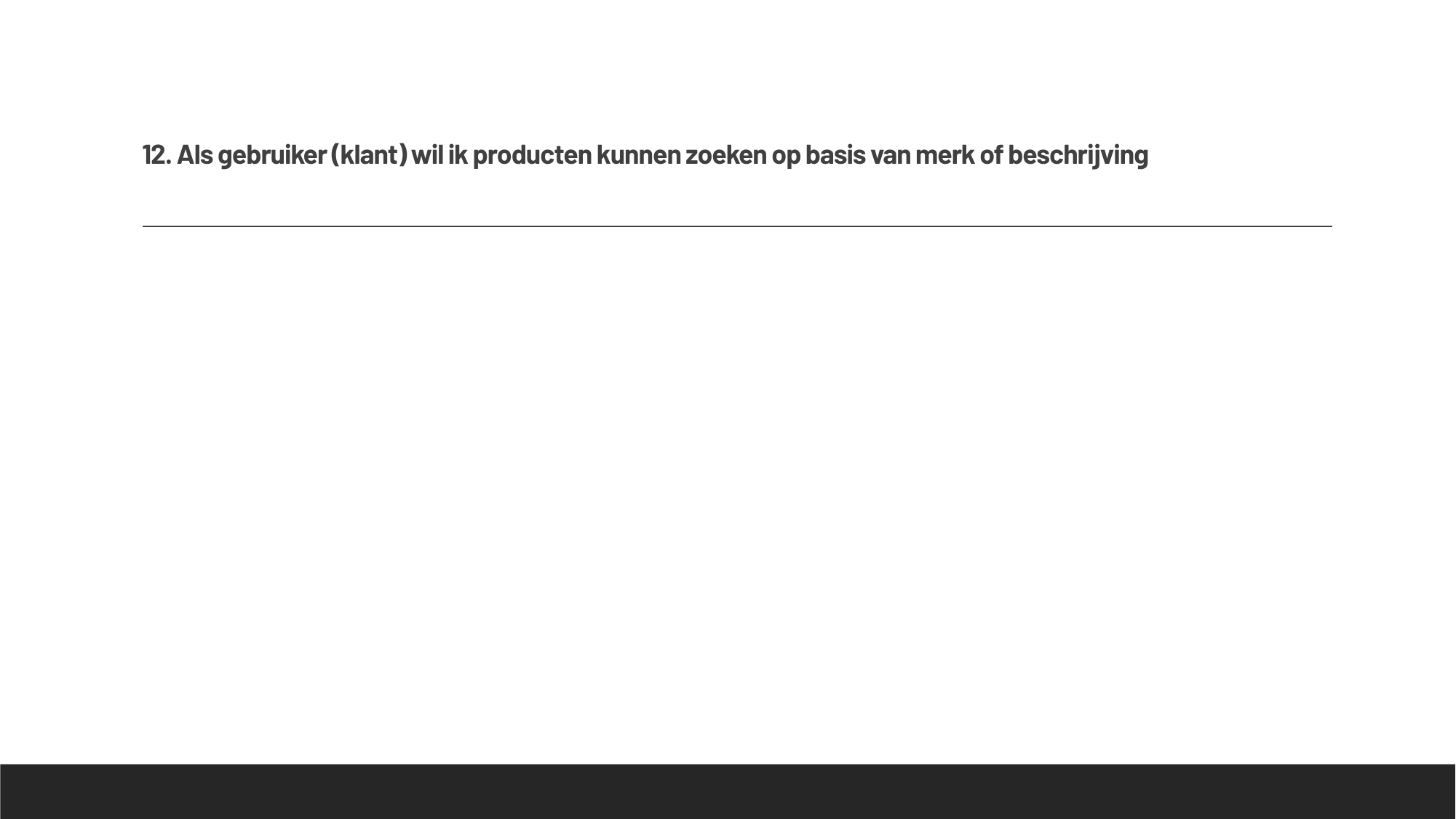

# 12. Als gebruiker (klant) wil ik producten kunnen zoeken op basis van merk of beschrijving